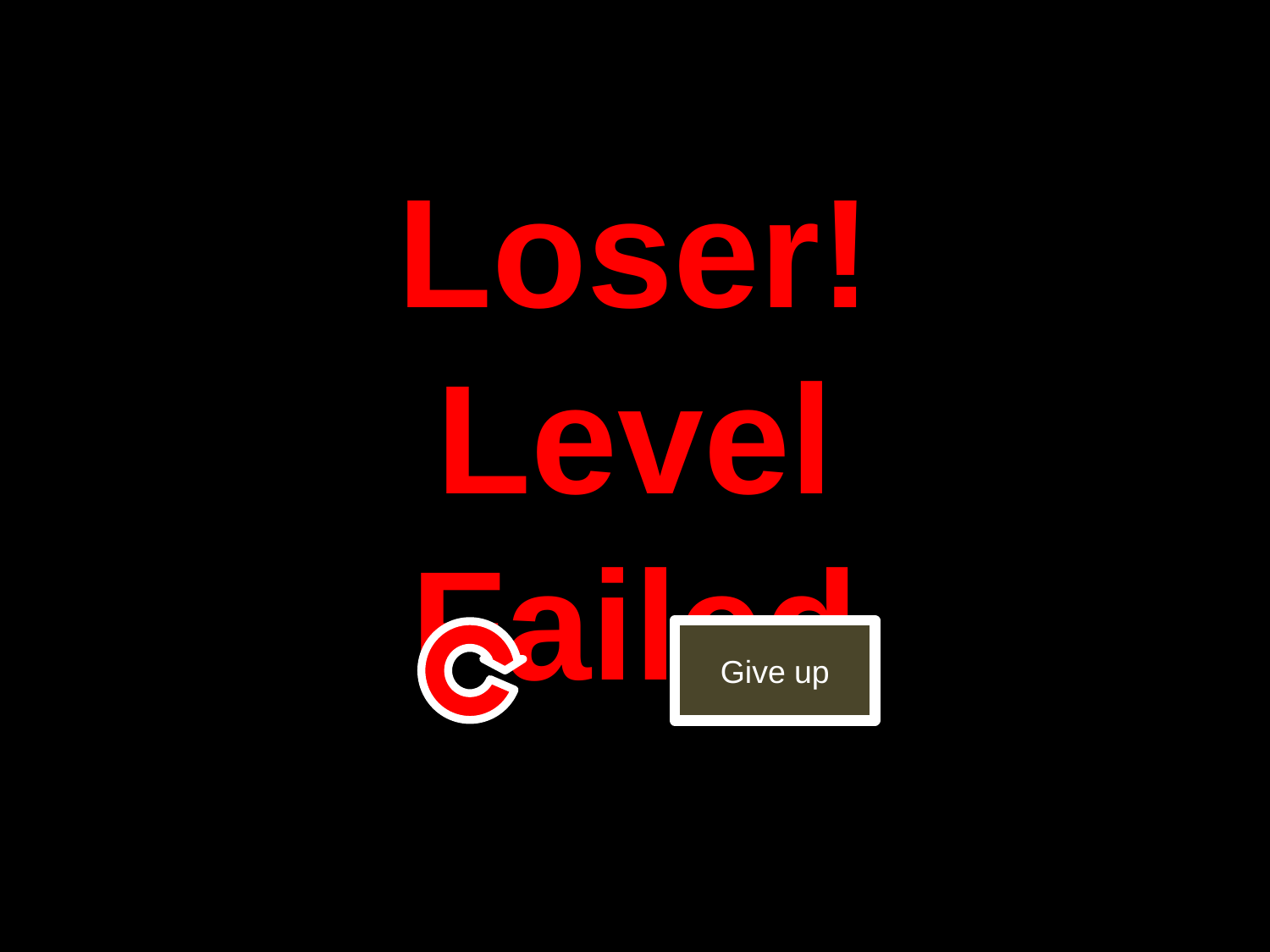

Loser!
Level Failed
# Fail screen 6

Give up